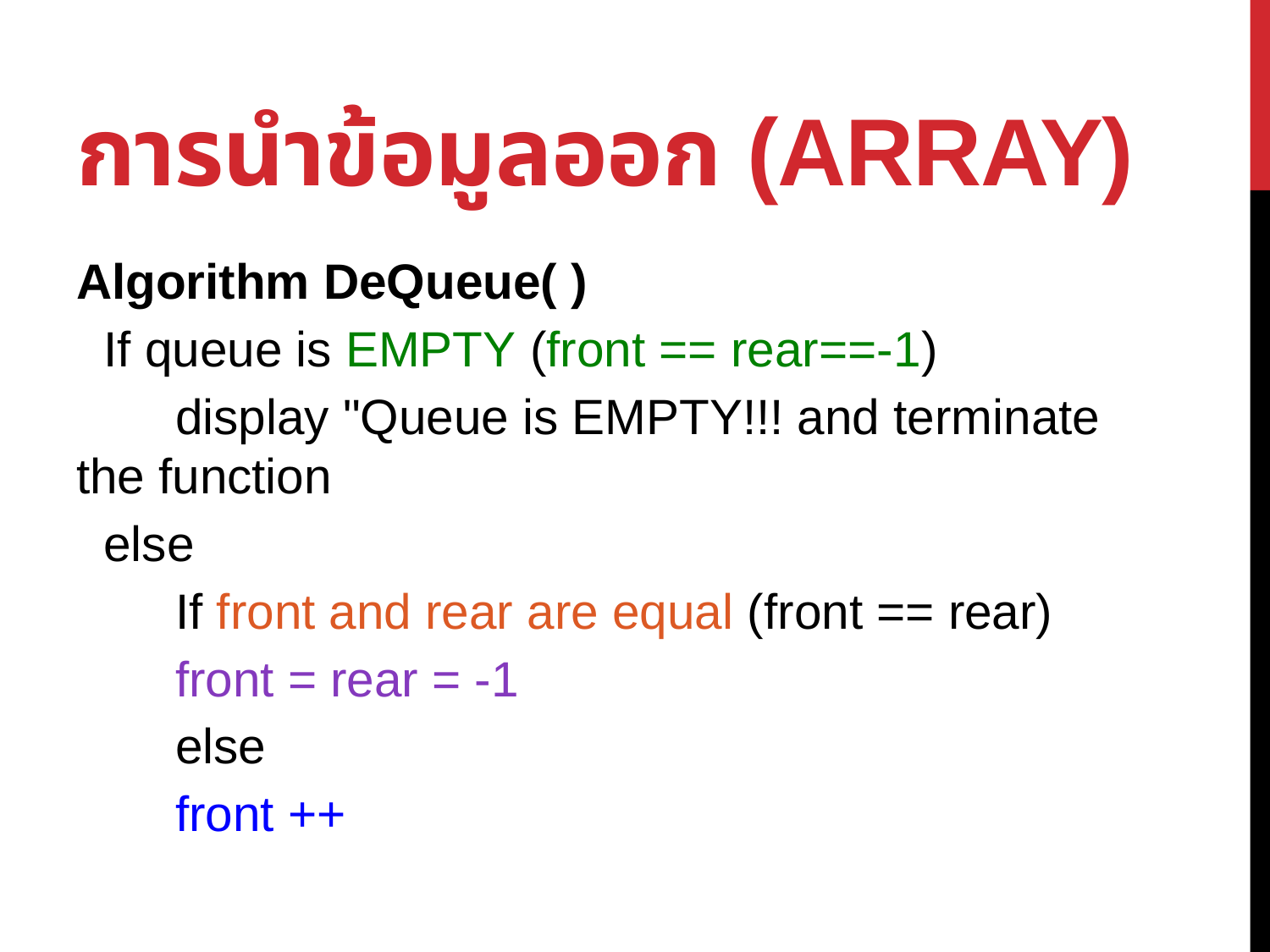

# การนำข้อมูลออก (array)
Algorithm DeQueue( )
  If queue is EMPTY (front == rear==-1)
    	display "Queue is EMPTY!!! and terminate the function
  else
	If front and rear are equal (front == rear)
		front = rear = -1
	else
		front ++